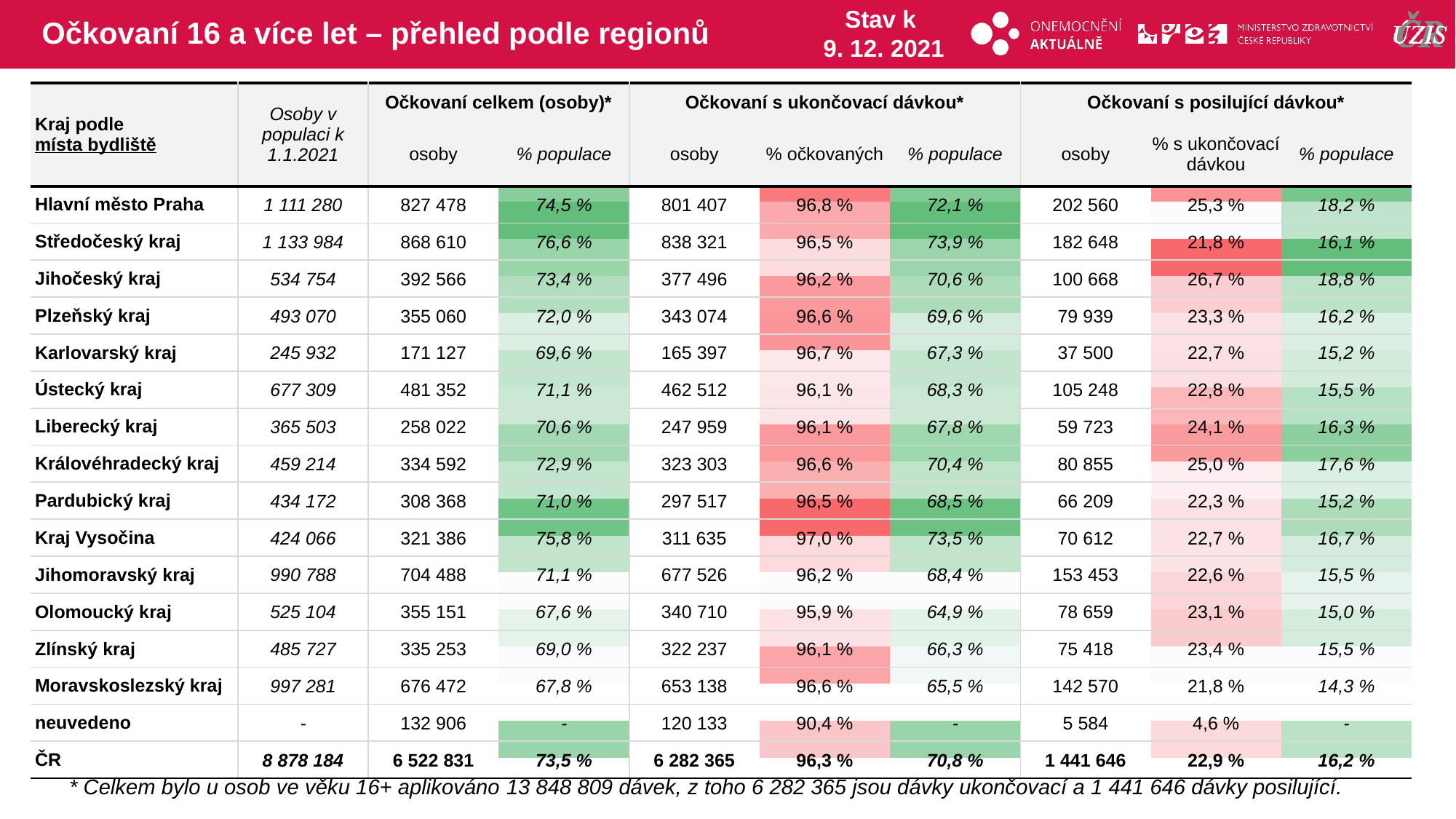

# Očkovaní 16 a více let – přehled podle regionů
Stav k
9. 12. 2021
| Kraj podle místa bydliště | Osoby v populaci k 1.1.2021 | Očkovaní celkem (osoby)\* |  | Očkovaní s ukončovací dávkou\* |  |  | Očkovaní s posilující dávkou\* |  |  |
| --- | --- | --- | --- | --- | --- | --- | --- | --- | --- |
|  |  | osoby | % populace | osoby | % očkovaných | % populace | osoby | % s ukončovací dávkou | % populace |
| Hlavní město Praha | 1 111 280 | 827 478 | 74,5 % | 801 407 | 96,8 % | 72,1 % | 202 560 | 25,3 % | 18,2 % |
| Středočeský kraj | 1 133 984 | 868 610 | 76,6 % | 838 321 | 96,5 % | 73,9 % | 182 648 | 21,8 % | 16,1 % |
| Jihočeský kraj | 534 754 | 392 566 | 73,4 % | 377 496 | 96,2 % | 70,6 % | 100 668 | 26,7 % | 18,8 % |
| Plzeňský kraj | 493 070 | 355 060 | 72,0 % | 343 074 | 96,6 % | 69,6 % | 79 939 | 23,3 % | 16,2 % |
| Karlovarský kraj | 245 932 | 171 127 | 69,6 % | 165 397 | 96,7 % | 67,3 % | 37 500 | 22,7 % | 15,2 % |
| Ústecký kraj | 677 309 | 481 352 | 71,1 % | 462 512 | 96,1 % | 68,3 % | 105 248 | 22,8 % | 15,5 % |
| Liberecký kraj | 365 503 | 258 022 | 70,6 % | 247 959 | 96,1 % | 67,8 % | 59 723 | 24,1 % | 16,3 % |
| Královéhradecký kraj | 459 214 | 334 592 | 72,9 % | 323 303 | 96,6 % | 70,4 % | 80 855 | 25,0 % | 17,6 % |
| Pardubický kraj | 434 172 | 308 368 | 71,0 % | 297 517 | 96,5 % | 68,5 % | 66 209 | 22,3 % | 15,2 % |
| Kraj Vysočina | 424 066 | 321 386 | 75,8 % | 311 635 | 97,0 % | 73,5 % | 70 612 | 22,7 % | 16,7 % |
| Jihomoravský kraj | 990 788 | 704 488 | 71,1 % | 677 526 | 96,2 % | 68,4 % | 153 453 | 22,6 % | 15,5 % |
| Olomoucký kraj | 525 104 | 355 151 | 67,6 % | 340 710 | 95,9 % | 64,9 % | 78 659 | 23,1 % | 15,0 % |
| Zlínský kraj | 485 727 | 335 253 | 69,0 % | 322 237 | 96,1 % | 66,3 % | 75 418 | 23,4 % | 15,5 % |
| Moravskoslezský kraj | 997 281 | 676 472 | 67,8 % | 653 138 | 96,6 % | 65,5 % | 142 570 | 21,8 % | 14,3 % |
| neuvedeno | - | 132 906 | - | 120 133 | 90,4 % | - | 5 584 | 4,6 % | - |
| ČR | 8 878 184 | 6 522 831 | 73,5 % | 6 282 365 | 96,3 % | 70,8 % | 1 441 646 | 22,9 % | 16,2 % |
|  |  |  |  |  |  |  |  |  |
| --- | --- | --- | --- | --- | --- | --- | --- | --- |
|  |  |  |  |  |  |  |  |  |
|  |  |  |  |  |  |  |  |  |
|  |  |  |  |  |  |  |  |  |
|  |  |  |  |  |  |  |  |  |
|  |  |  |  |  |  |  |  |  |
|  |  |  |  |  |  |  |  |  |
|  |  |  |  |  |  |  |  |  |
|  |  |  |  |  |  |  |  |  |
|  |  |  |  |  |  |  |  |  |
|  |  |  |  |  |  |  |  |  |
|  |  |  |  |  |  |  |  |  |
|  |  |  |  |  |  |  |  |  |
|  |  |  |  |  |  |  |  |  |
|  |  |  |  |  |  |  |  |  |
|  |  |  |  |  |  |  |  |  |
* Celkem bylo u osob ve věku 16+ aplikováno 13 848 809 dávek, z toho 6 282 365 jsou dávky ukončovací a 1 441 646 dávky posilující.